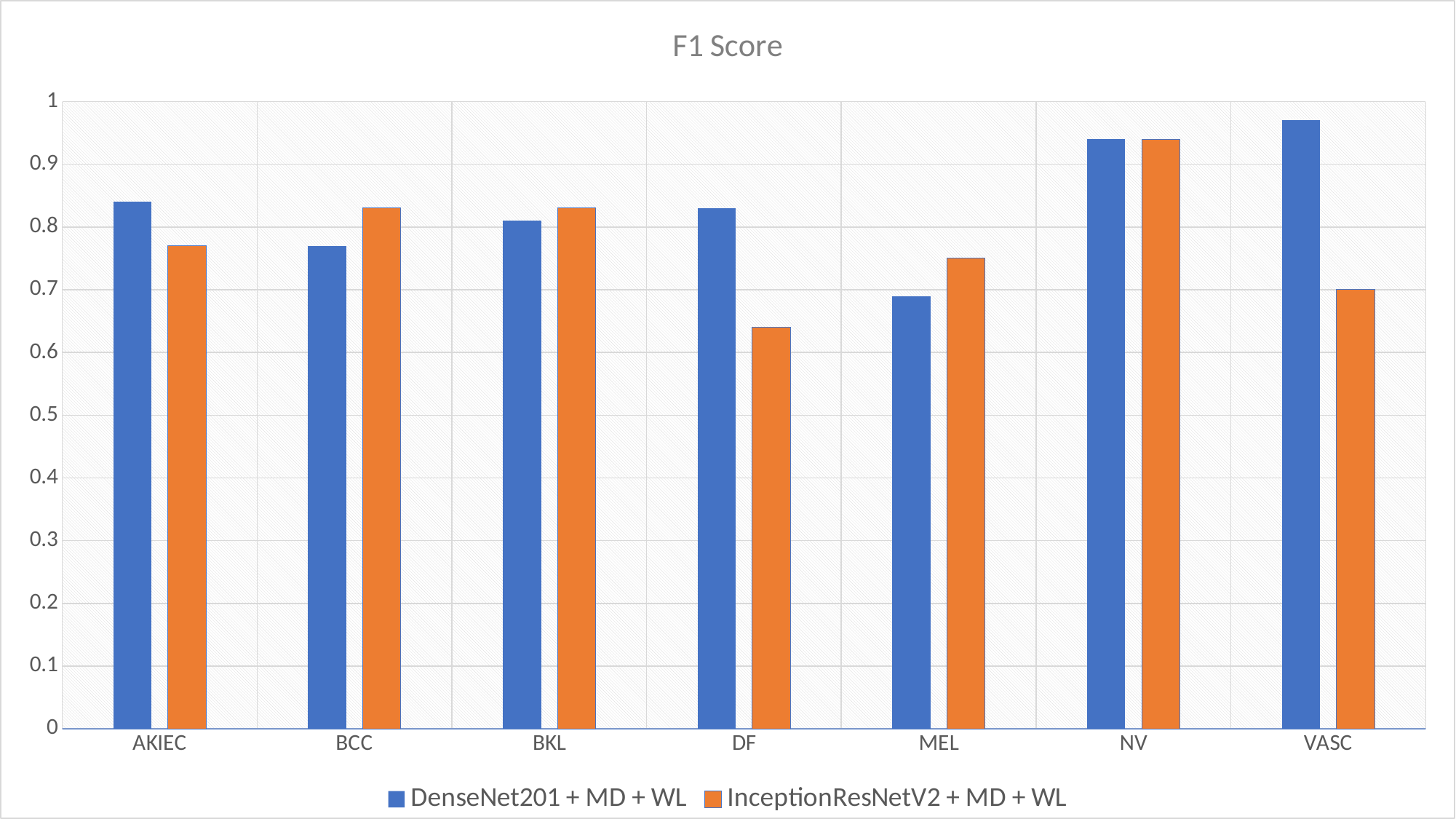

### Chart: F1 Score

| Category | DenseNet201 + MD + WL | InceptionResNetV2 + MD + WL |
|---|---|---|
| AKIEC | 0.84 | 0.77 |
| BCC | 0.77 | 0.83 |
| BKL | 0.81 | 0.83 |
| DF | 0.83 | 0.64 |
| MEL | 0.69 | 0.75 |
| NV | 0.94 | 0.94 |
| VASC | 0.97 | 0.7 |